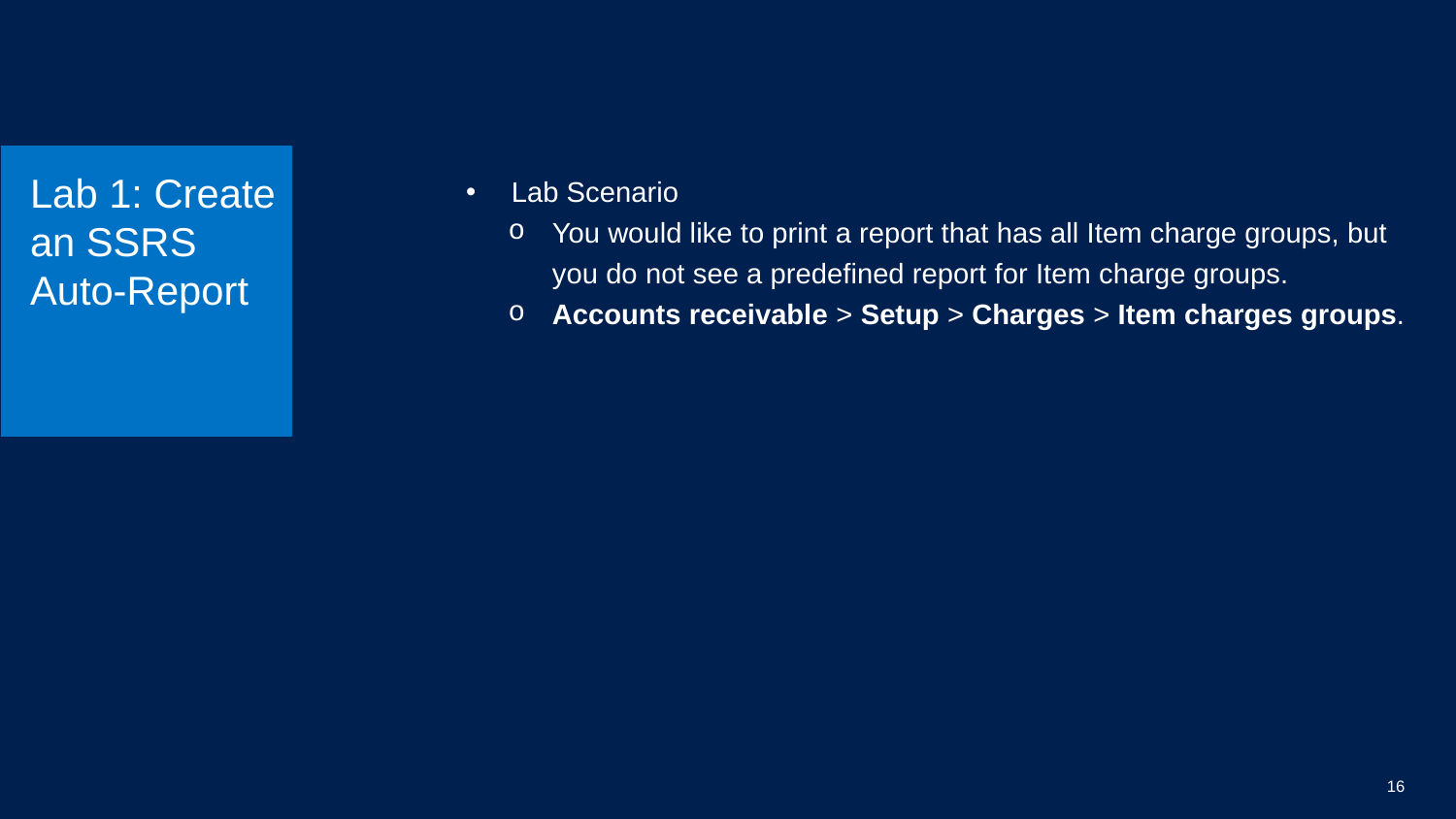

# Lab 1: Create an SSRS Auto-Report
Lab Scenario
You would like to print a report that has all Item charge groups, but you do not see a predefined report for Item charge groups.
Accounts receivable > Setup > Charges > Item charges groups.
16